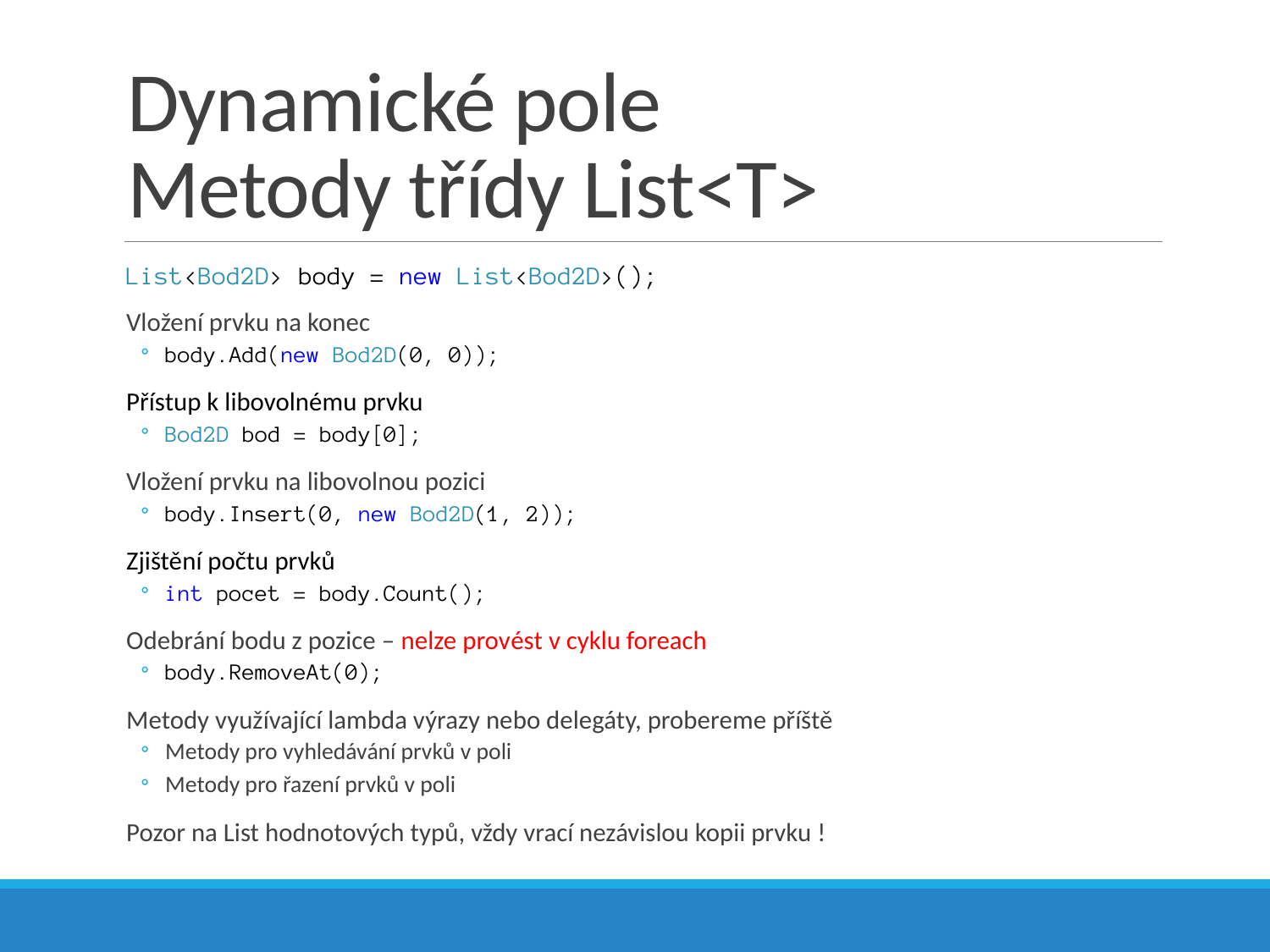

# Dynamické pole Metody třídy List<T>
List<Bod2D> body = new List<Bod2D>();
Vložení prvku na konec
body.Add(new Bod2D(0, 0));
Přístup k libovolnému prvku
Bod2D bod = body[0];
Vložení prvku na libovolnou pozici
body.Insert(0, new Bod2D(1, 2));
Zjištění počtu prvků
int pocet = body.Count();
Odebrání bodu z pozice – nelze provést v cyklu foreach
body.RemoveAt(0);
Metody využívající lambda výrazy nebo delegáty, probereme příště
Metody pro vyhledávání prvků v poli
Metody pro řazení prvků v poli
Pozor na List hodnotových typů, vždy vrací nezávislou kopii prvku !